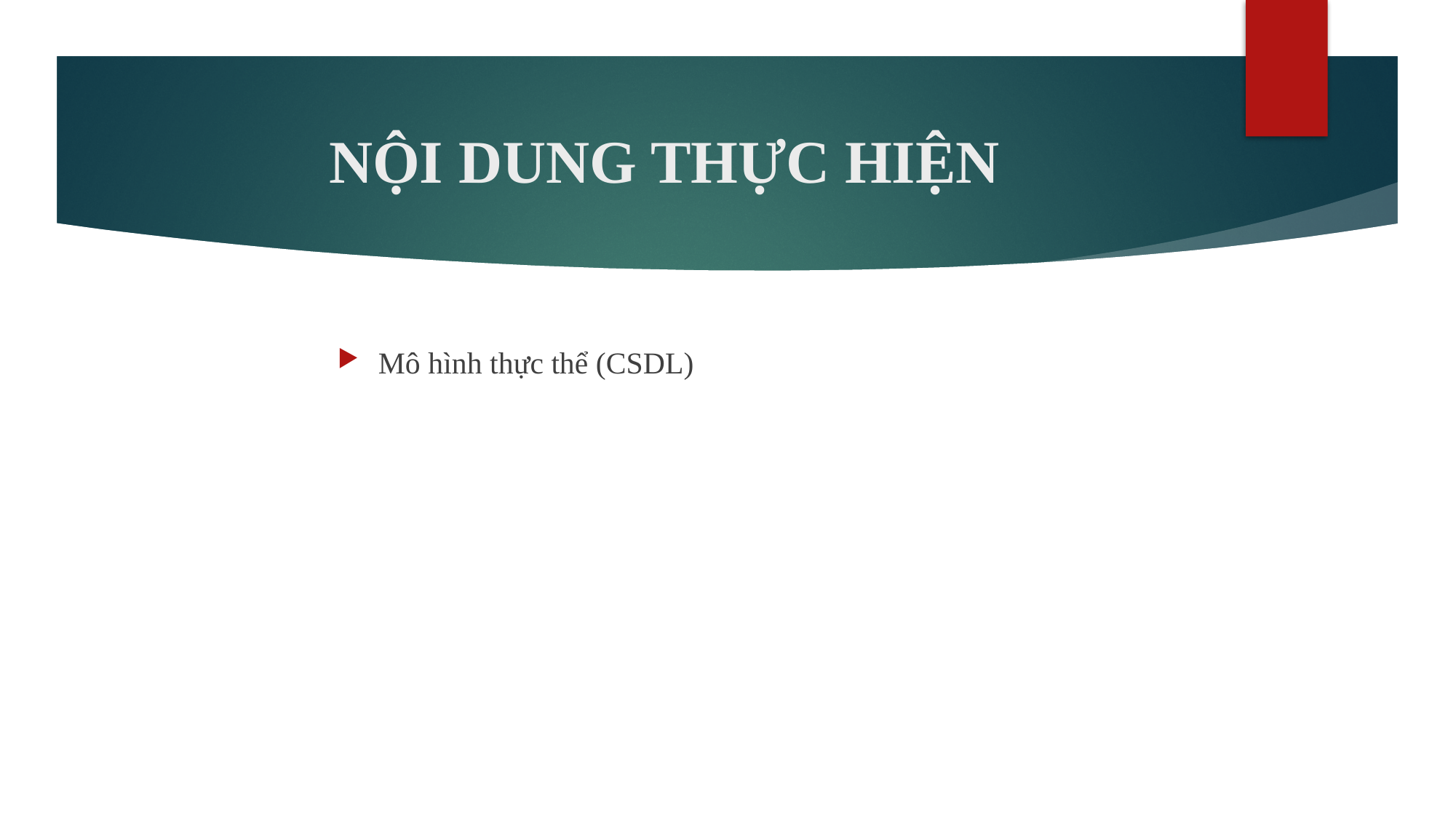

# NỘI DUNG THỰC HIỆN
Mô hình thực thể (CSDL)